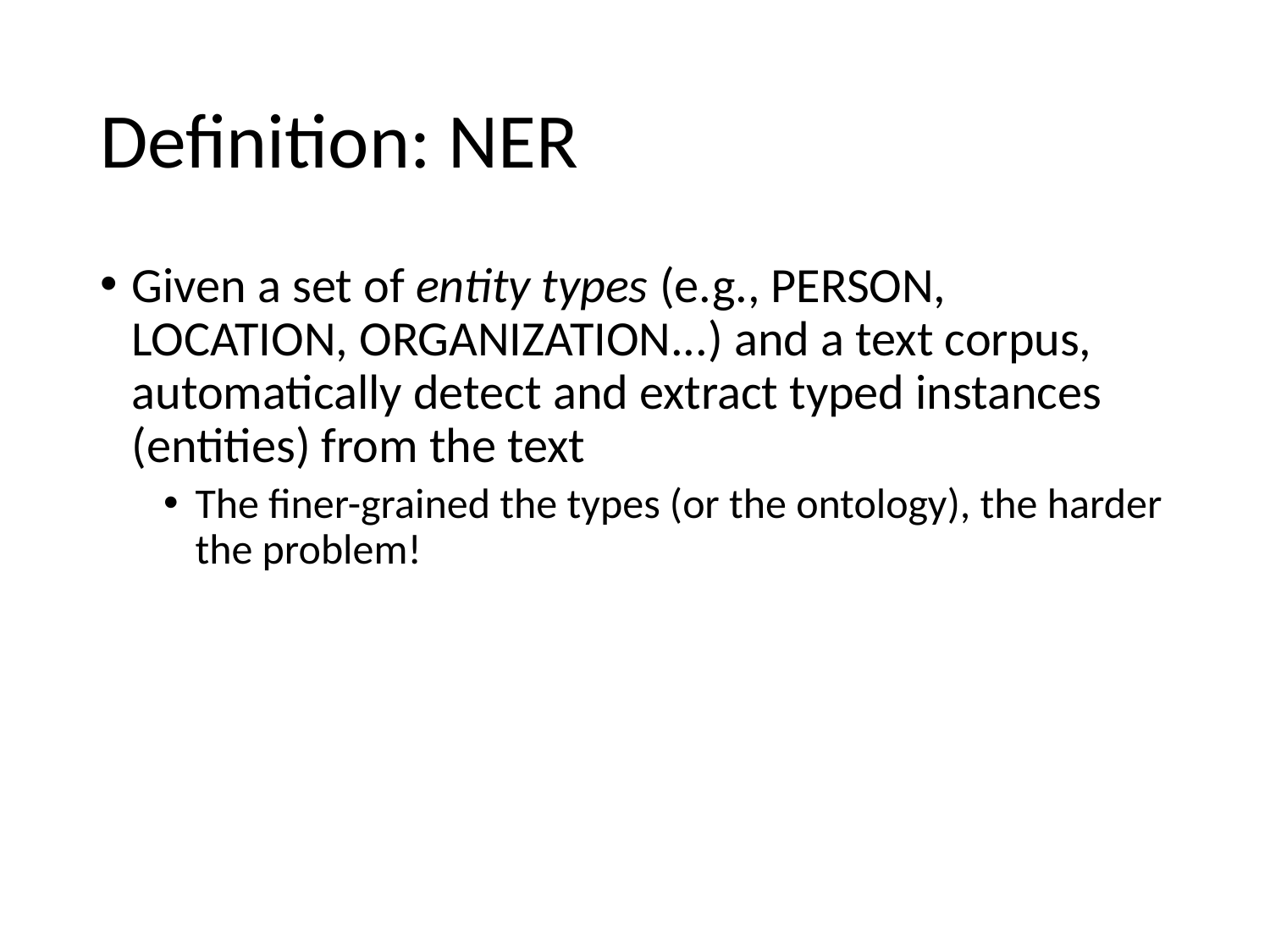

# Definition: NER
Given a set of entity types (e.g., PERSON, LOCATION, ORGANIZATION...) and a text corpus, automatically detect and extract typed instances (entities) from the text
The finer-grained the types (or the ontology), the harder the problem!